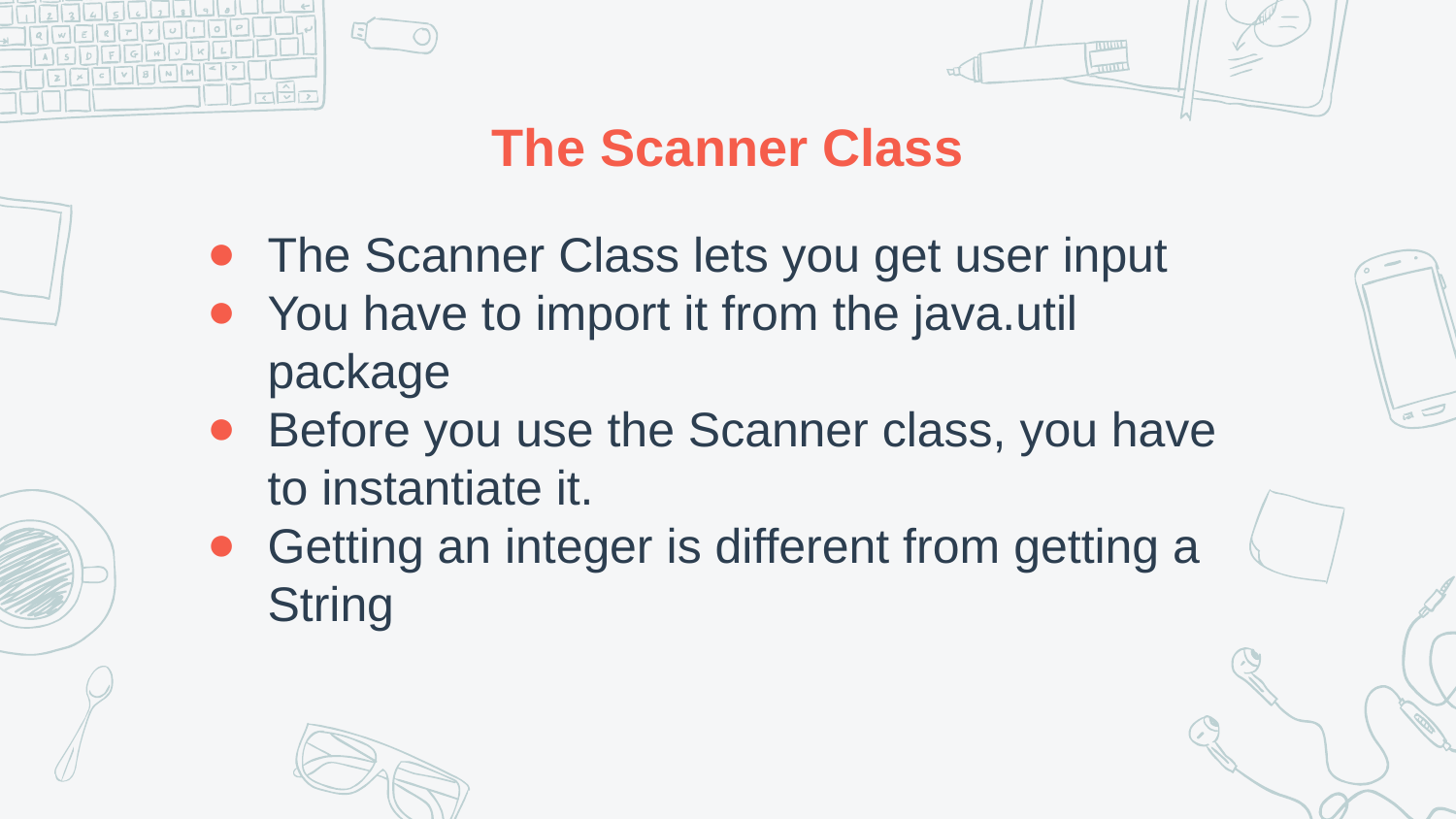

# The Scanner Class
The Scanner Class lets you get user input
You have to import it from the java.util package
Before you use the Scanner class, you have to instantiate it.
Getting an integer is different from getting a String